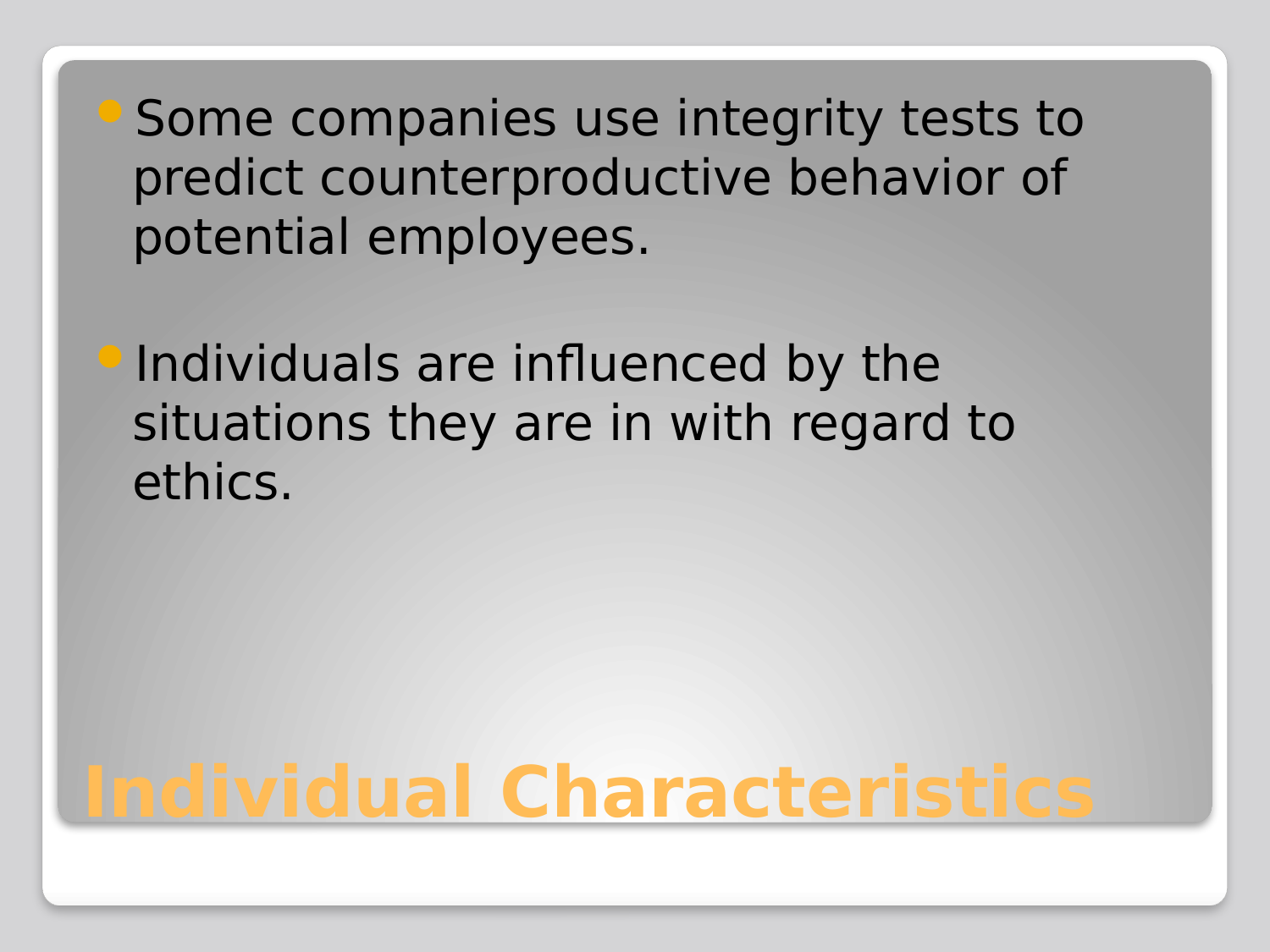

Some companies use integrity tests to predict counterproductive behavior of potential employees.

Individuals are influenced by the situations they are in with regard to ethics.
# Individual Characteristics